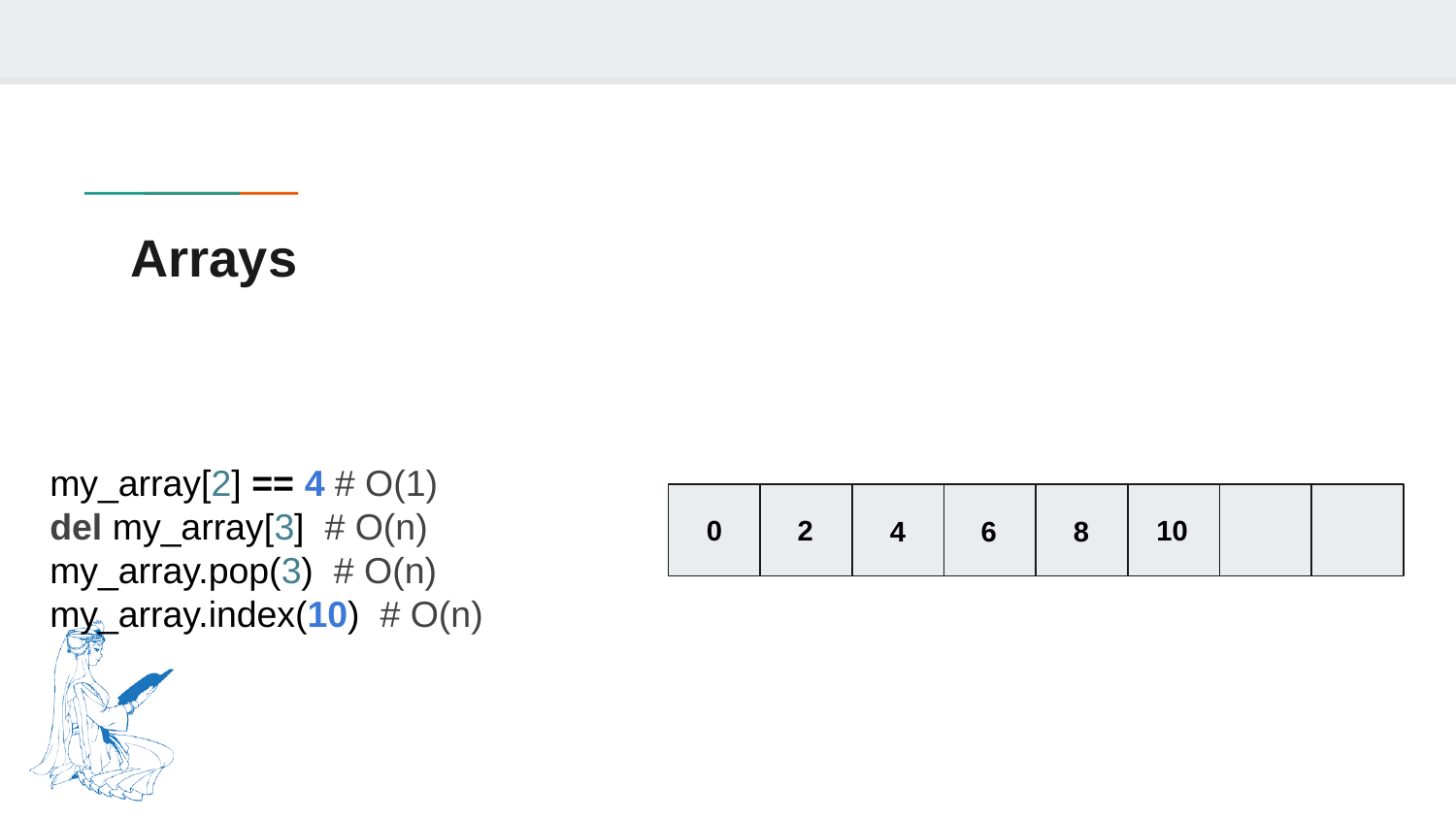

# Arrays
my_array[2] == 4 # O(1)
del my_array[3]  # O(n)
my_array.pop(3)  # O(n)
my_array.index(10)  # O(n)
0
2
10

4
6
8